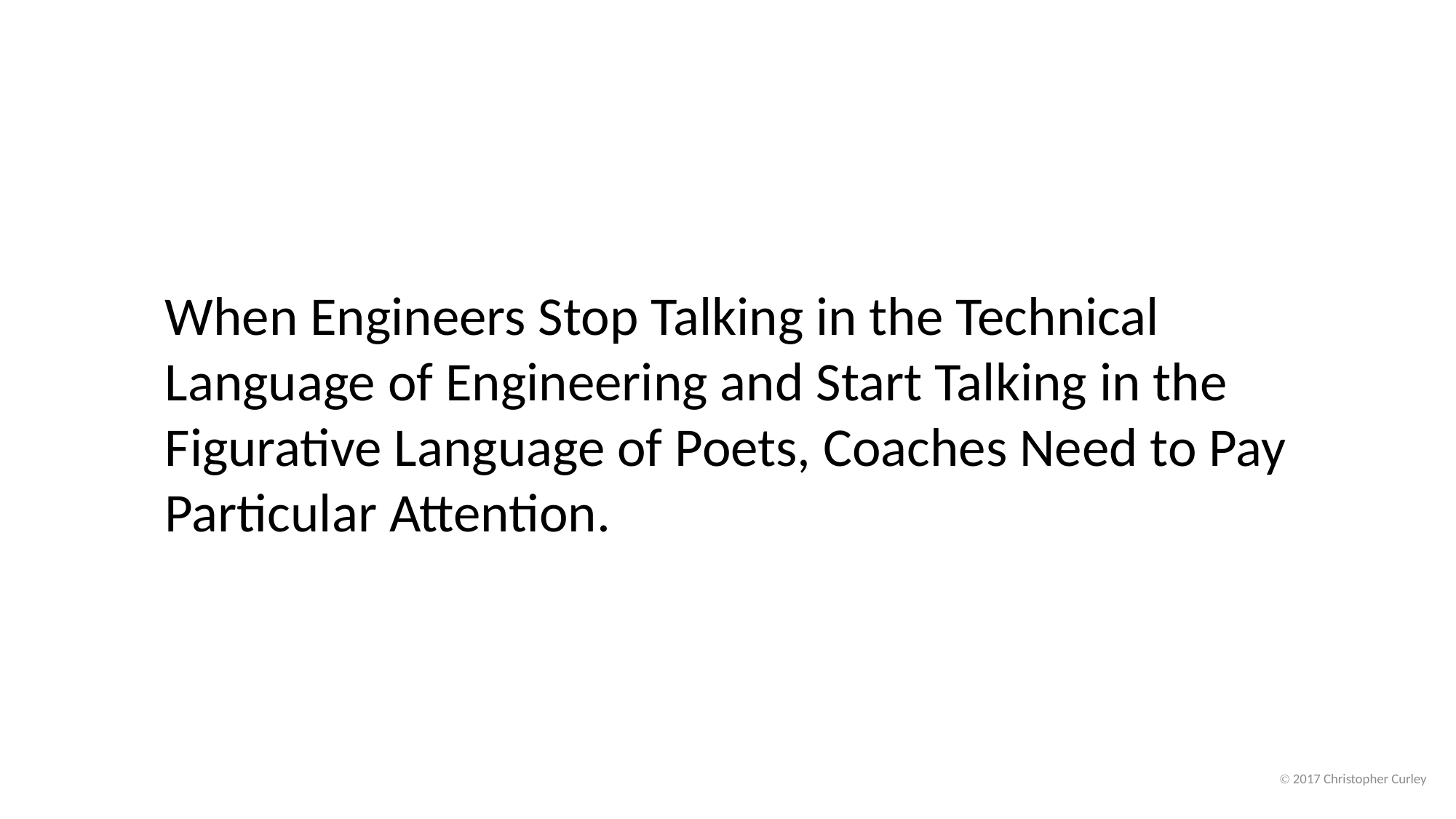

When Engineers Stop Talking in the Technical Language of Engineering and Start Talking in the Figurative Language of Poets, Coaches Need to Pay Particular Attention.
Ⓒ 2017 Christopher Curley